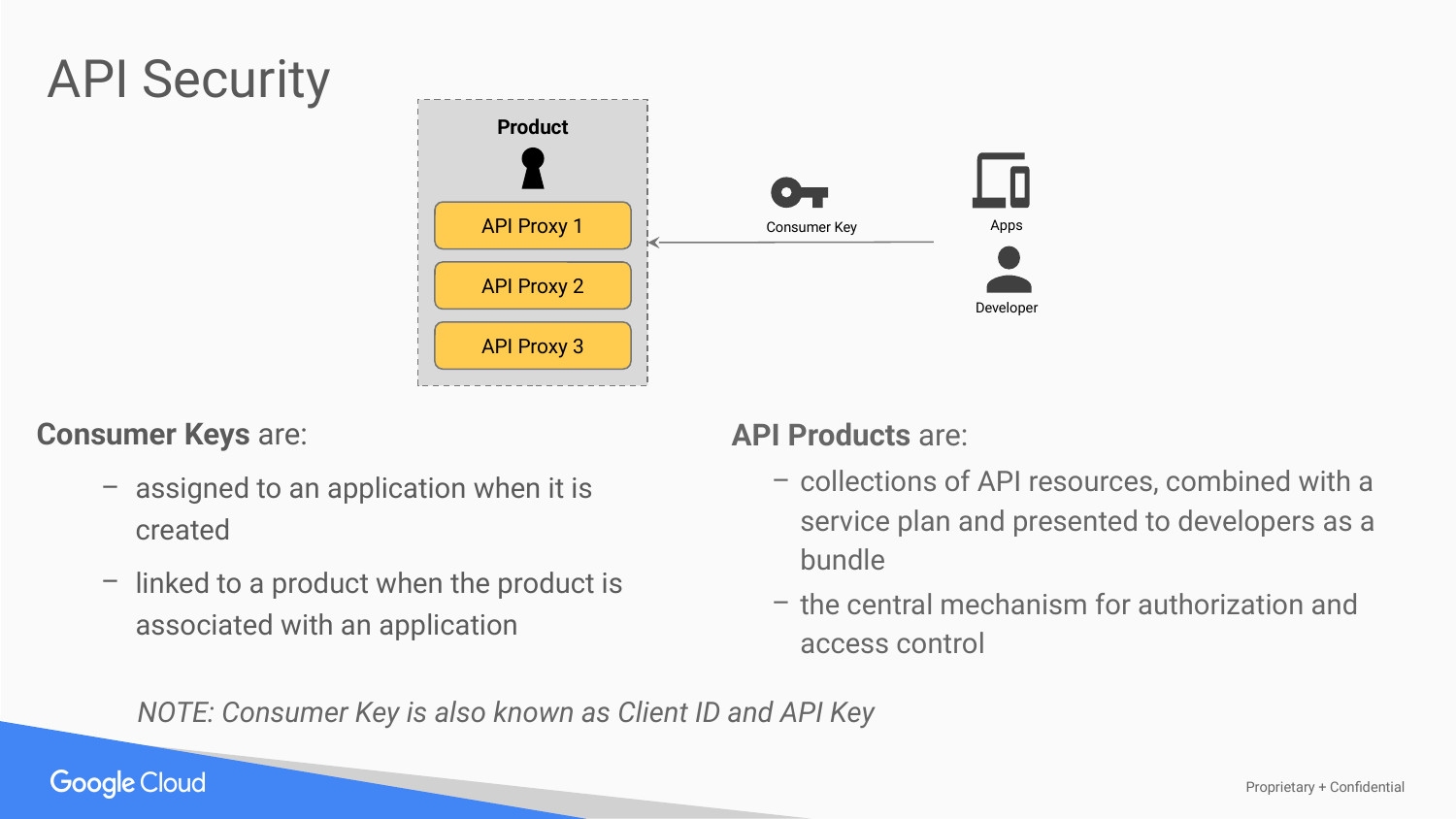

API Security
Product

API Proxy 1
API Proxy 2
API Proxy 3

Apps

Developer

Consumer Key
Consumer Keys are:
assigned to an application when it is created
linked to a product when the product is associated with an application
API Products are:
collections of API resources, combined with a service plan and presented to developers as a bundle
the central mechanism for authorization and access control
NOTE: Consumer Key is also known as Client ID and API Key